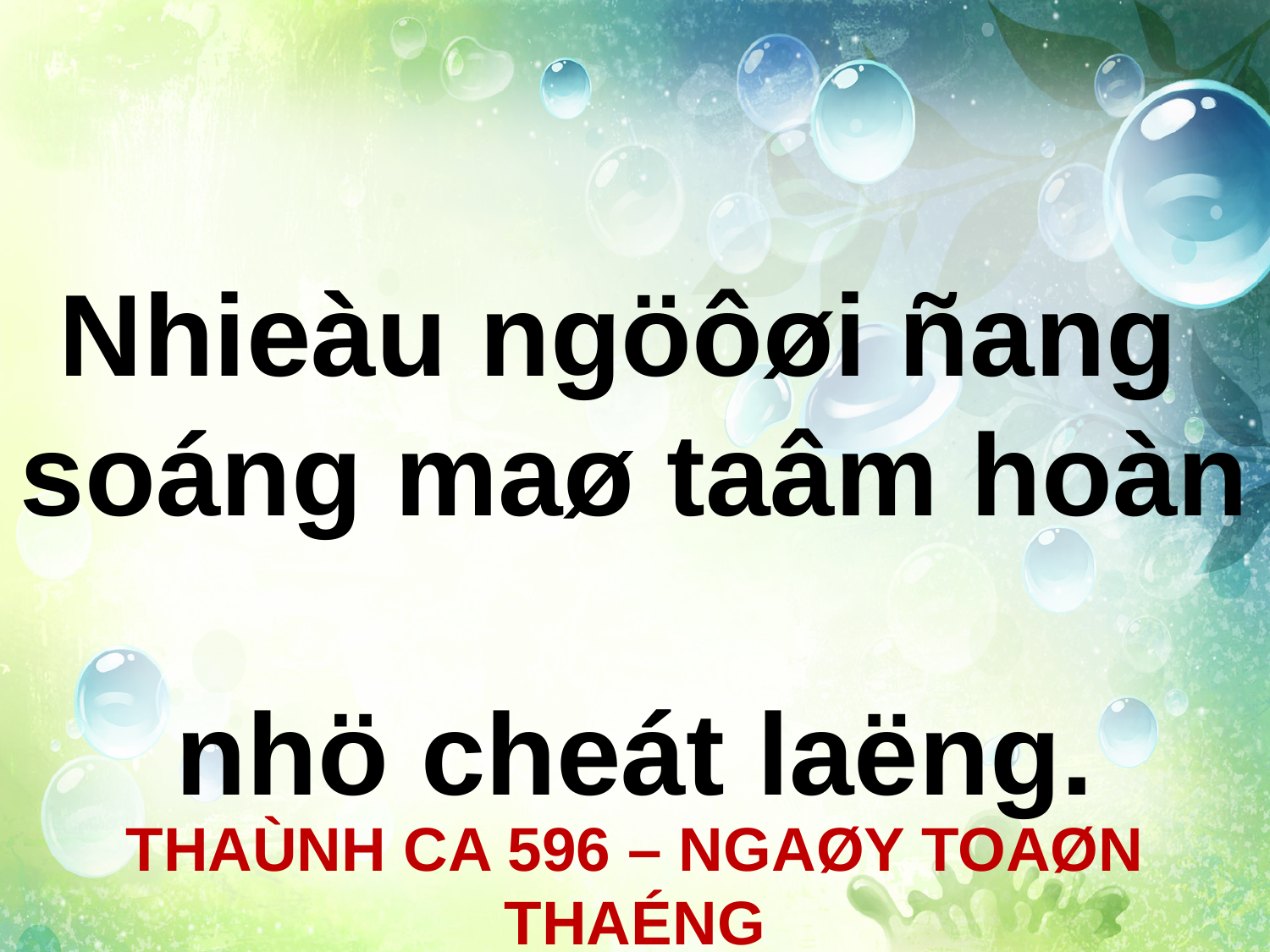

Nhieàu ngöôøi ñang
soáng maø taâm hoàn
nhö cheát laëng.
THAÙNH CA 596 – NGAØY TOAØN THAÉNG